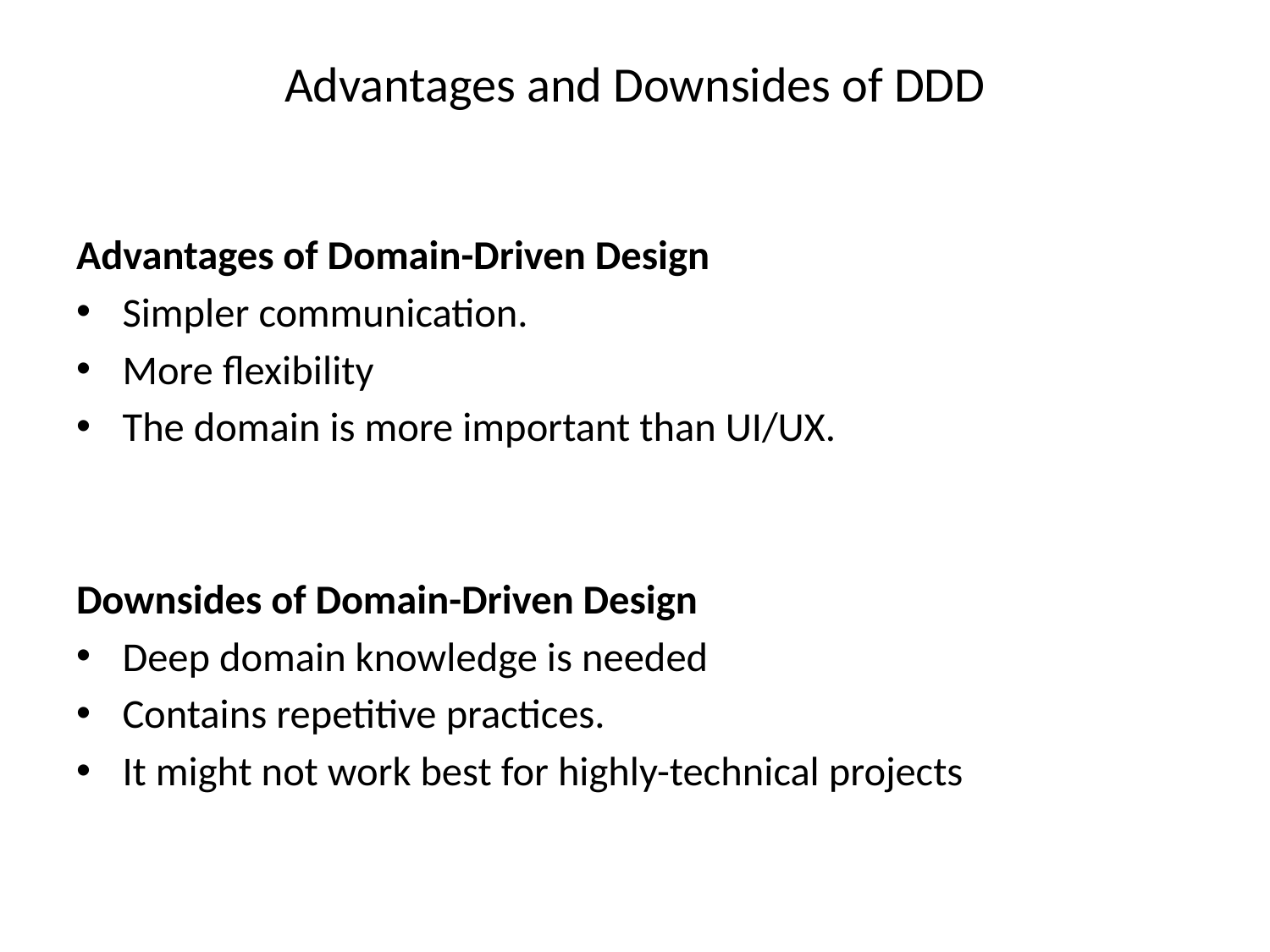

# Advantages and Downsides of DDD
Advantages of Domain-Driven Design
Simpler communication.
More flexibility
The domain is more important than UI/UX.

Downsides of Domain-Driven Design
Deep domain knowledge is needed
Contains repetitive practices.
It might not work best for highly-technical projects